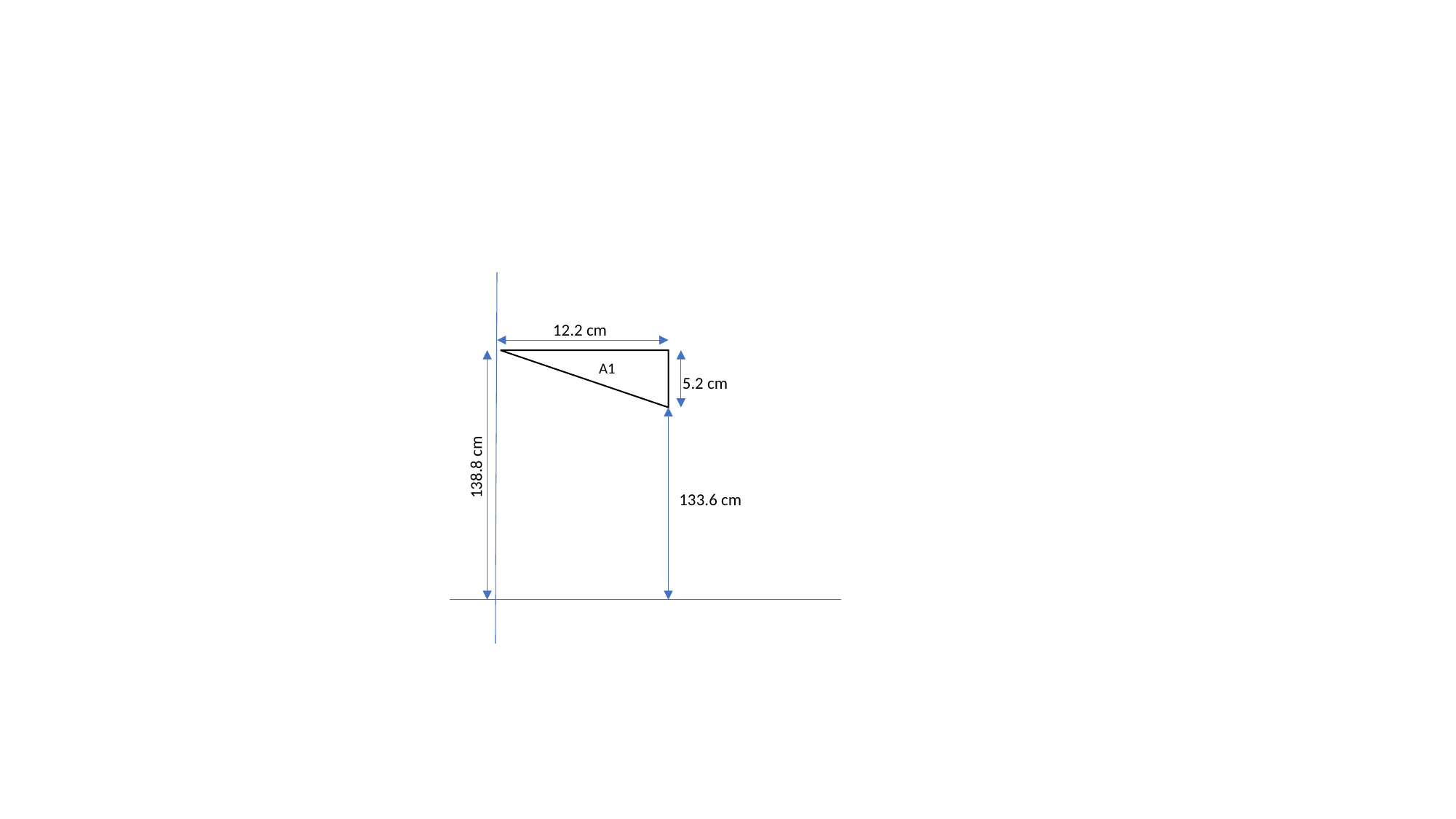

12.2 cm

5.2 cm
133.6 cm
A1
138.8 cm